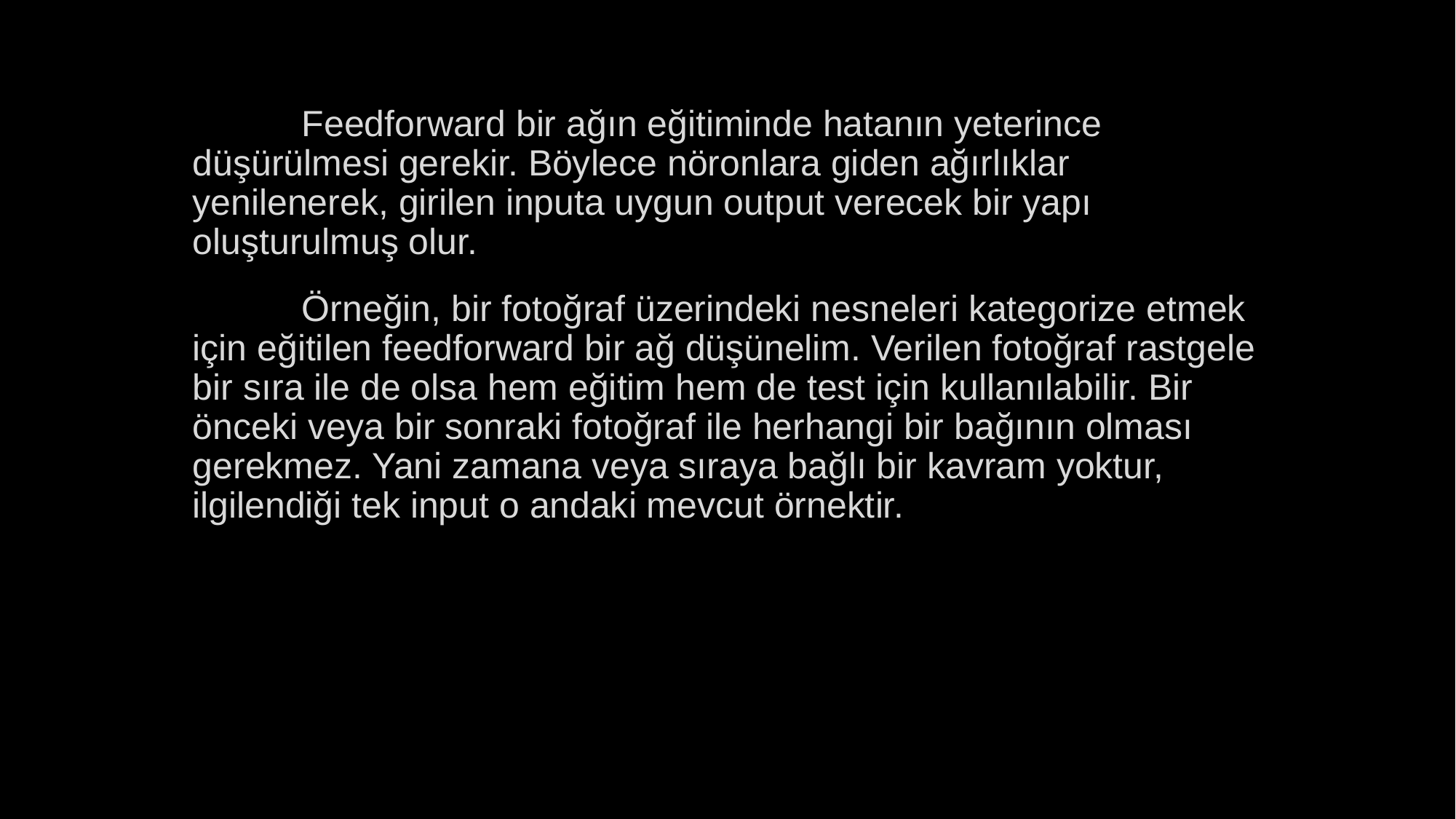

Feedforward bir ağın eğitiminde hatanın yeterince düşürülmesi gerekir. Böylece nöronlara giden ağırlıklar yenilenerek, girilen inputa uygun output verecek bir yapı oluşturulmuş olur.
	Örneğin, bir fotoğraf üzerindeki nesneleri kategorize etmek için eğitilen feedforward bir ağ düşünelim. Verilen fotoğraf rastgele bir sıra ile de olsa hem eğitim hem de test için kullanılabilir. Bir önceki veya bir sonraki fotoğraf ile herhangi bir bağının olması gerekmez. Yani zamana veya sıraya bağlı bir kavram yoktur, ilgilendiği tek input o andaki mevcut örnektir.